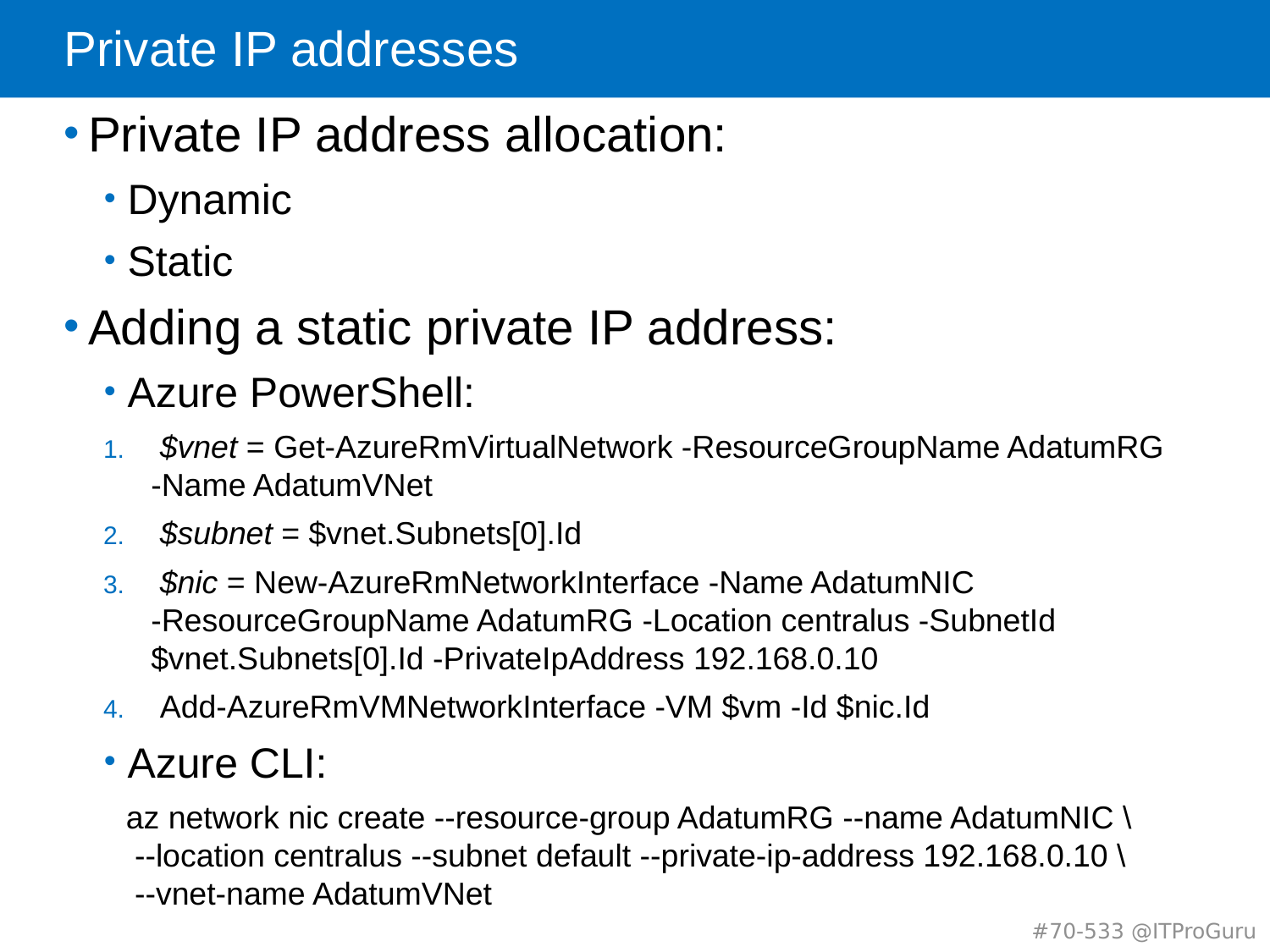

# Private IP addresses
Private IP address allocation:
Dynamic
Static
Adding a static private IP address:
Azure PowerShell:
 $vnet = Get-AzureRmVirtualNetwork -ResourceGroupName AdatumRG
-Name AdatumVNet
 $subnet = $vnet.Subnets[0].Id
 $nic = New-AzureRmNetworkInterface -Name AdatumNIC
-ResourceGroupName AdatumRG -Location centralus -SubnetId $vnet.Subnets[0].Id -PrivateIpAddress 192.168.0.10
 Add-AzureRmVMNetworkInterface -VM $vm -Id $nic.Id
Azure CLI:
       az network nic create --resource-group AdatumRG --name AdatumNIC \
        --location centralus --subnet default --private-ip-address 192.168.0.10 \
        --vnet-name AdatumVNet